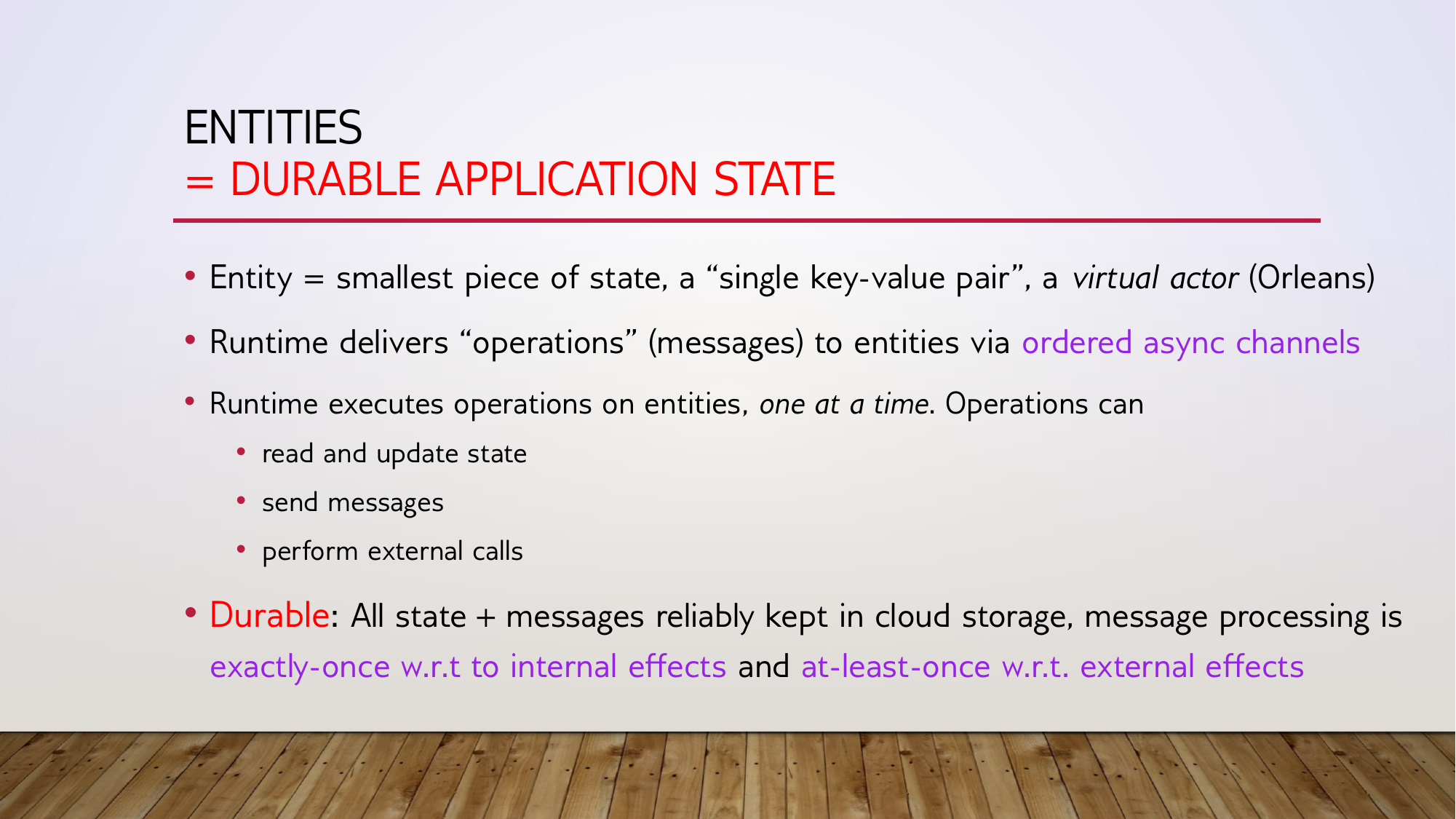

# entities = durable application state
Entity = smallest piece of state, a “single key-value pair”, a virtual actor (Orleans)
Runtime delivers “operations” (messages) to entities via ordered async channels
Runtime executes operations on entities, one at a time. Operations can
read and update state
send messages
perform external calls
Durable: All state + messages reliably kept in cloud storage, message processing is exactly-once w.r.t to internal effects and at-least-once w.r.t. external effects